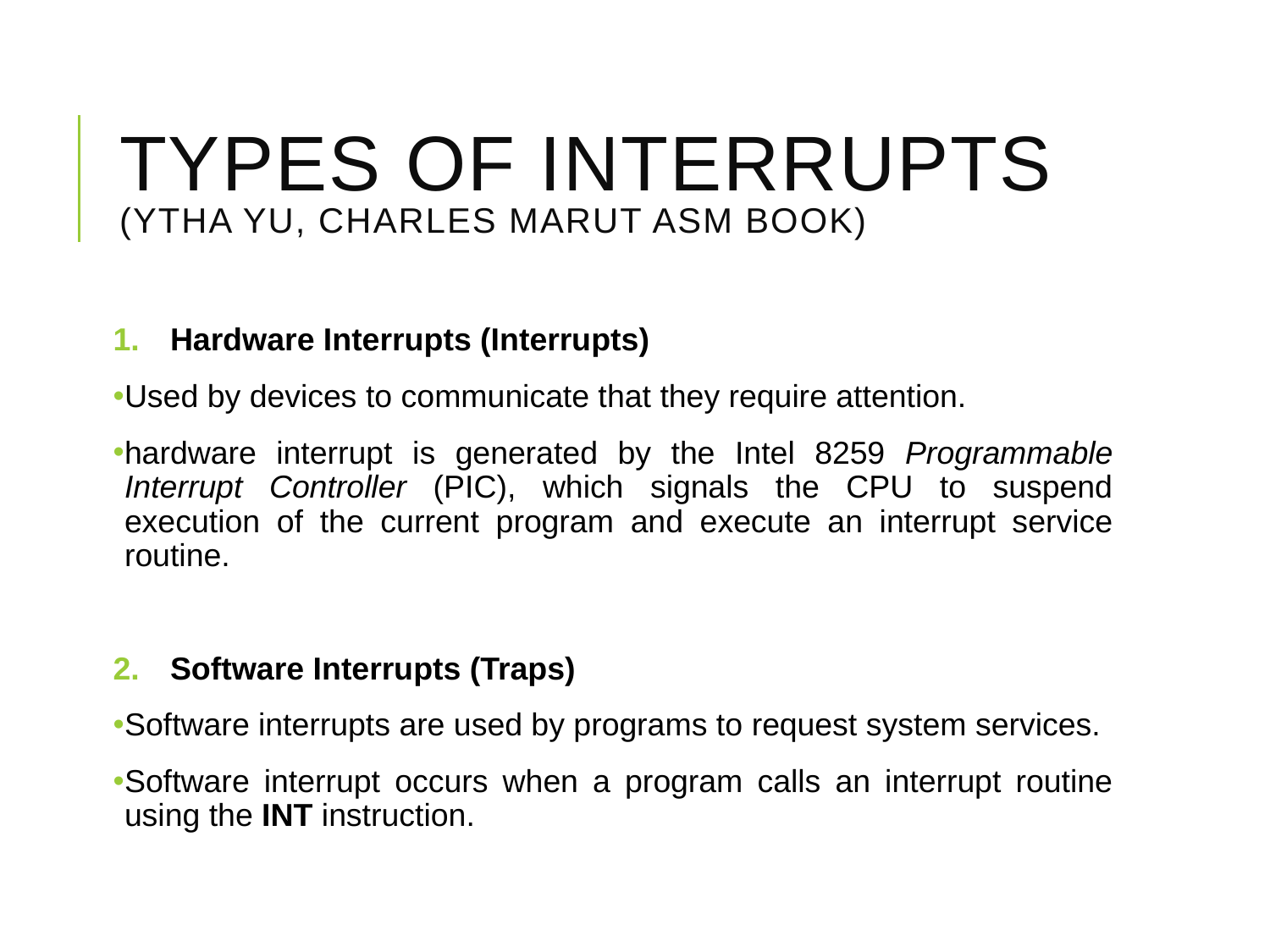

# Types of Interrupts (YTHA YU, CHArles MARUT AsM BOOK)
Hardware Interrupts (Interrupts)
Used by devices to communicate that they require attention.
hardware interrupt is generated by the Intel 8259 Programmable Interrupt Controller (PIC), which signals the CPU to suspend execution of the current program and execute an interrupt service routine.

Software Interrupts (Traps)
Software interrupts are used by programs to request system services.
Software interrupt occurs when a program calls an interrupt routine
using the INT instruction.